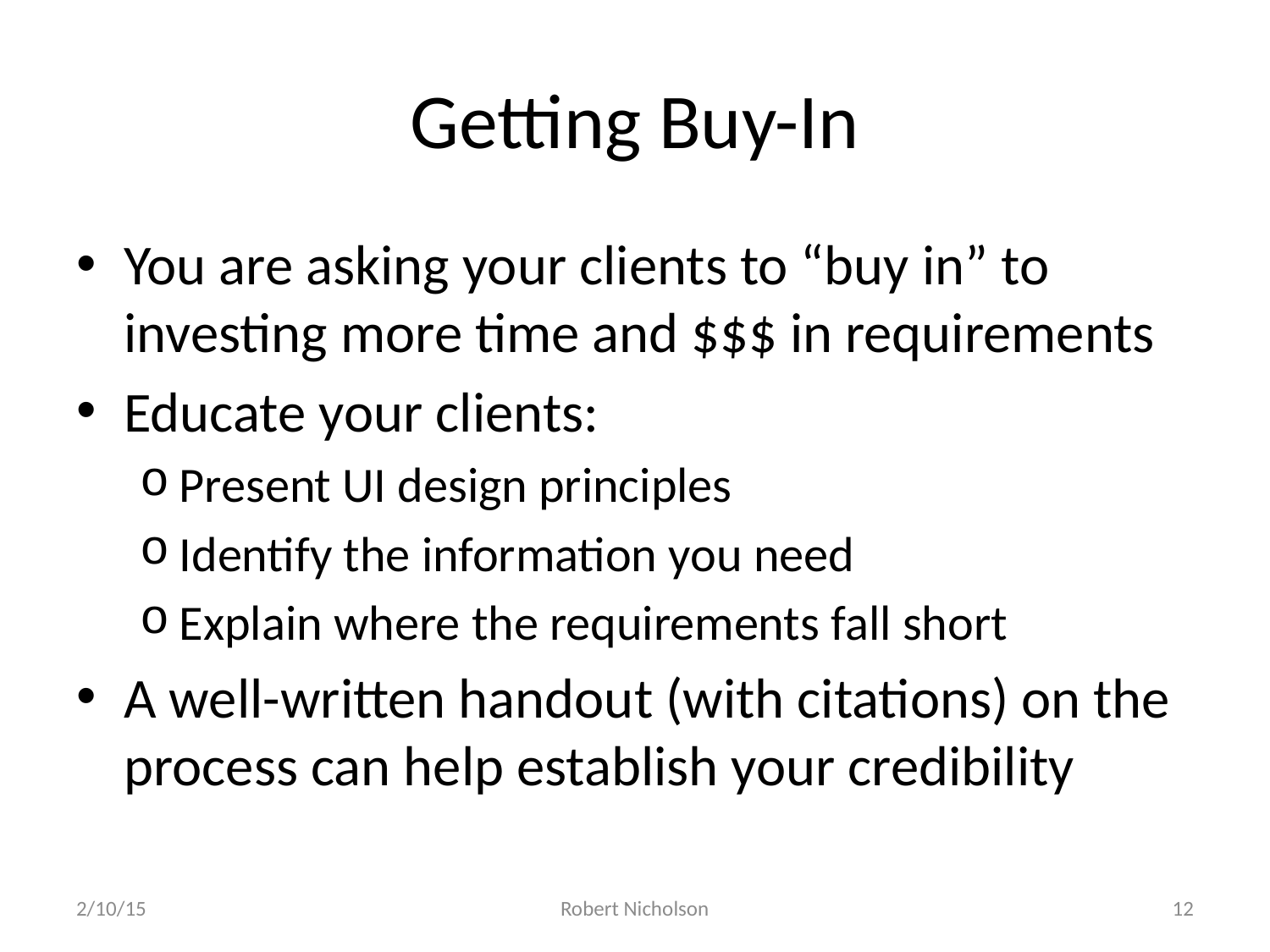

# Getting Buy-In
You are asking your clients to “buy in” to investing more time and $$$ in requirements
Educate your clients:
Present UI design principles
Identify the information you need
Explain where the requirements fall short
A well-written handout (with citations) on the process can help establish your credibility

2/10/15
Robert Nicholson
12